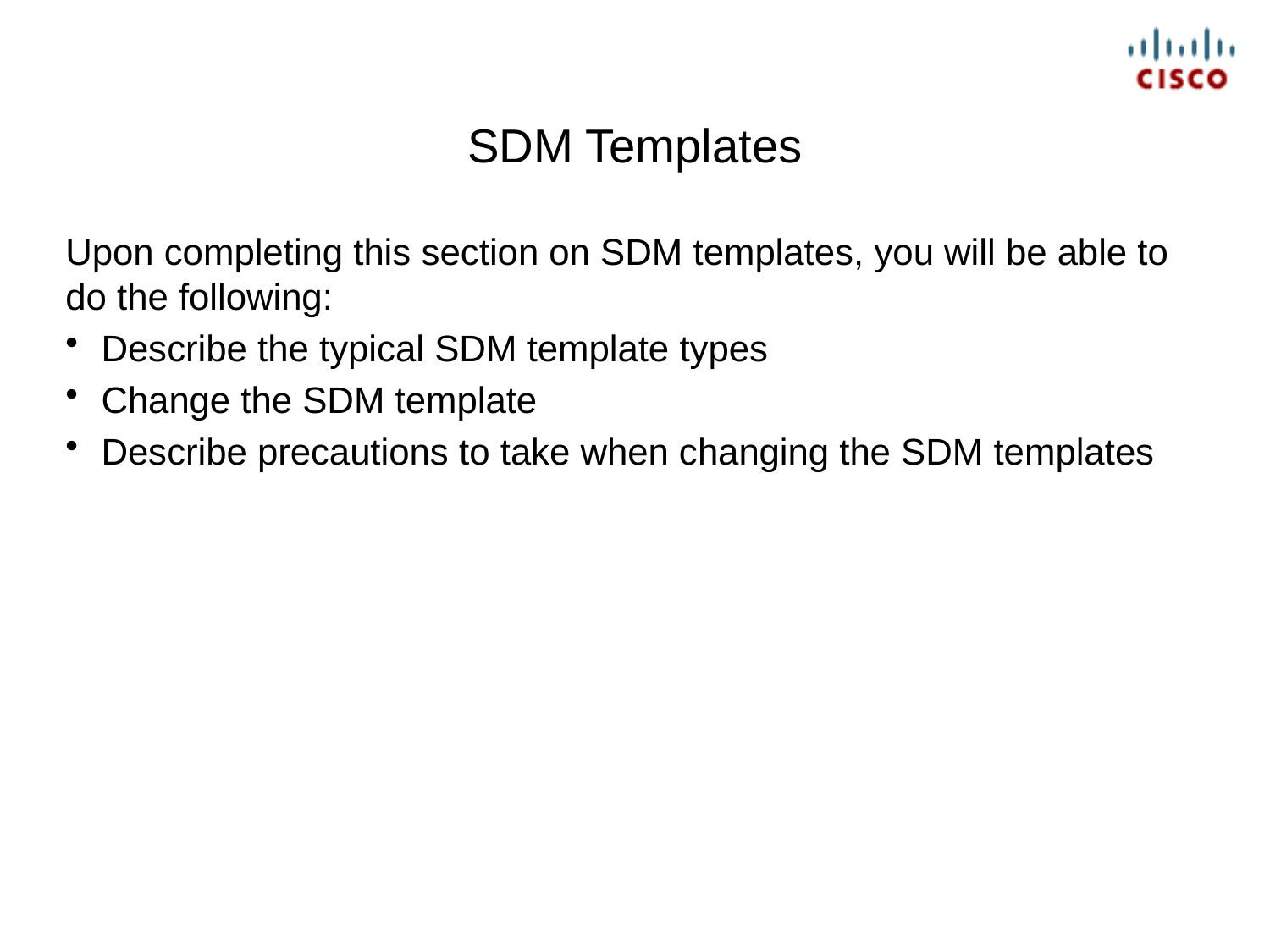

# SDM Templates
Upon completing this section on SDM templates, you will be able to do the following:
Describe the typical SDM template types
Change the SDM template
Describe precautions to take when changing the SDM templates